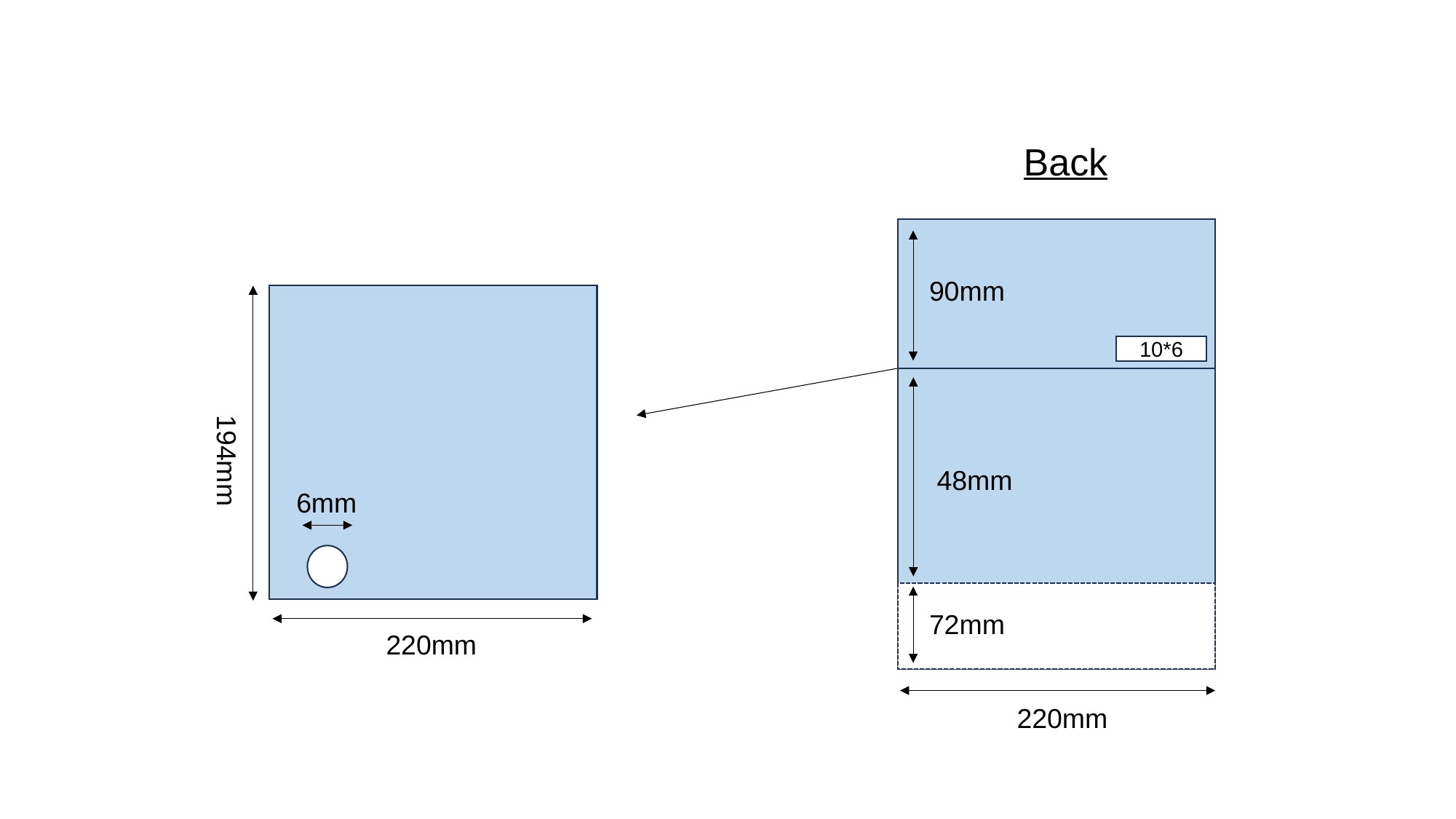

Back

90mm

10*6

48mm
194mm
6mm

72mm

220mm
220mm